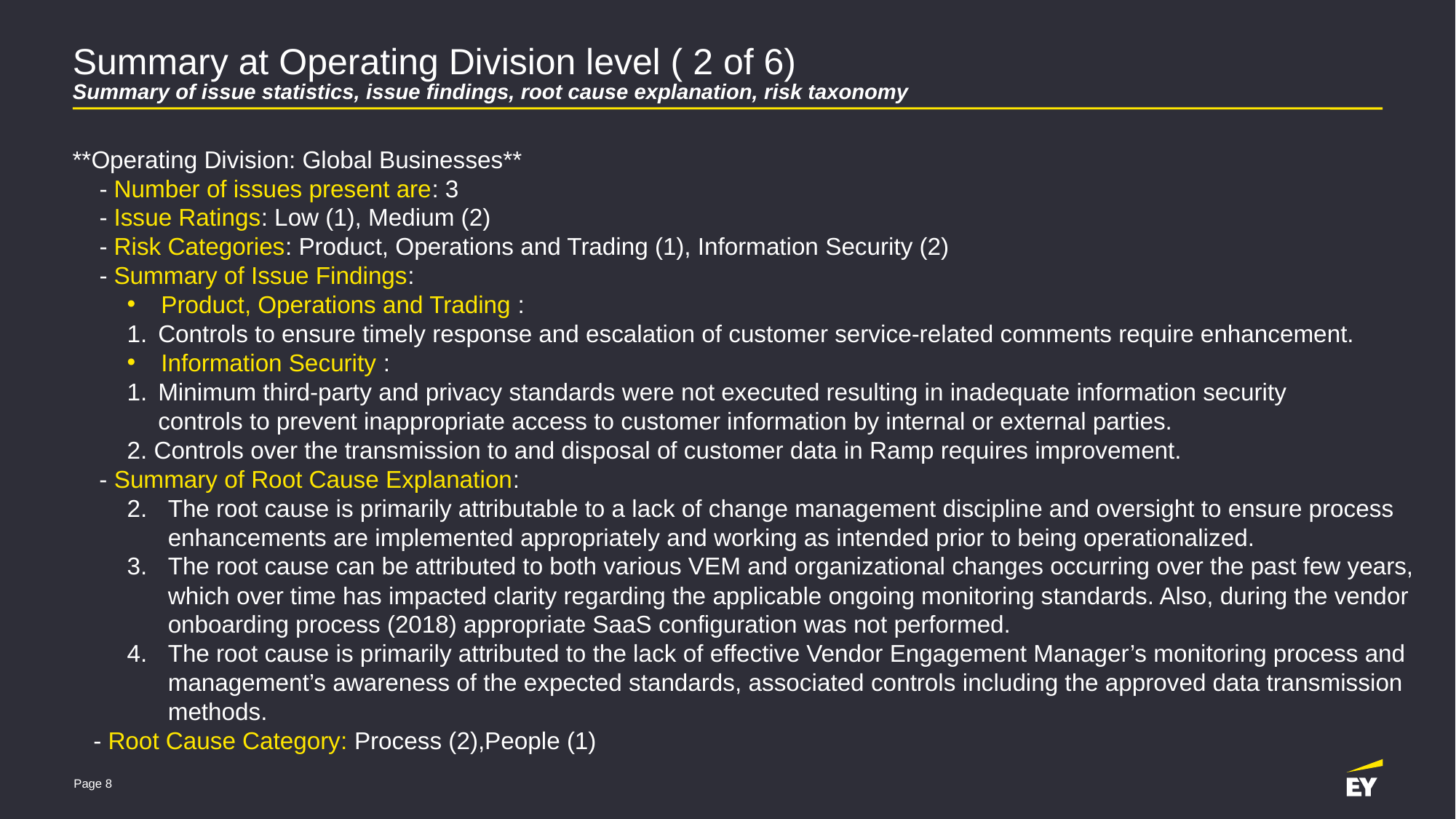

# Summary at Operating Division level ( 2 of 6) Summary of issue statistics, issue findings, root cause explanation, risk taxonomy
**Operating Division: Global Businesses**
    - Number of issues present are: 3
    - Issue Ratings: Low (1), Medium (2)
    - Risk Categories: Product, Operations and Trading (1), Information Security (2)
    - Summary of Issue Findings:
Product, Operations and Trading :
Controls to ensure timely response and escalation of customer service-related comments require enhancement.
Information Security :
Minimum third-party and privacy standards were not executed resulting in inadequate information security
controls to prevent inappropriate access to customer information by internal or external parties.
2. Controls over the transmission to and disposal of customer data in Ramp requires improvement.
    - Summary of Root Cause Explanation:
The root cause is primarily attributable to a lack of change management discipline and oversight to ensure process enhancements are implemented appropriately and working as intended prior to being operationalized.
The root cause can be attributed to both various VEM and organizational changes occurring over the past few years, which over time has impacted clarity regarding the applicable ongoing monitoring standards. Also, during the vendor onboarding process (2018) appropriate SaaS configuration was not performed.
The root cause is primarily attributed to the lack of effective Vendor Engagement Manager’s monitoring process and management’s awareness of the expected standards, associated controls including the approved data transmission methods.
- Root Cause Category: Process (2),People (1)
Page 8